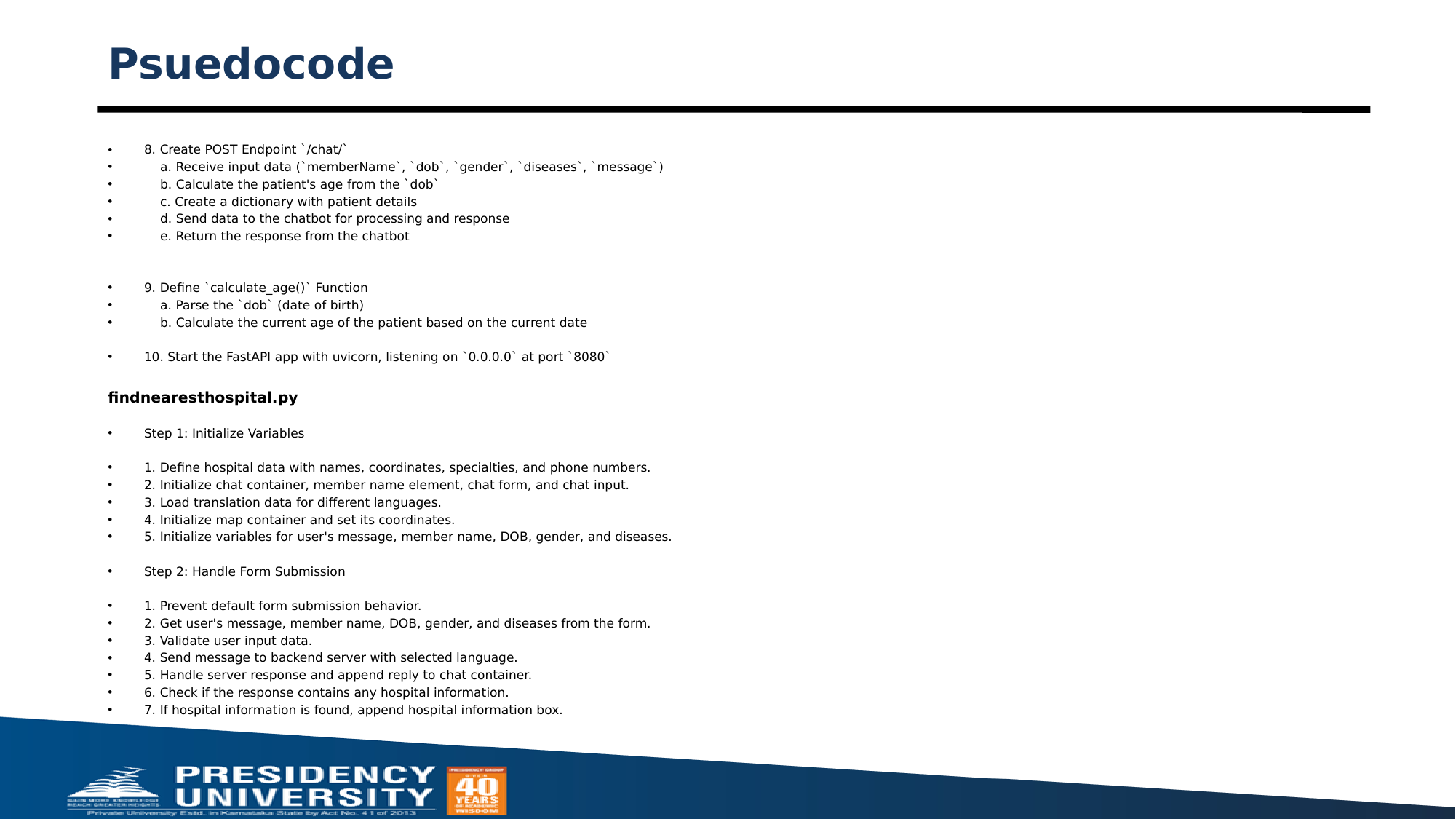

# Psuedocode
8. Create POST Endpoint `/chat/`
    a. Receive input data (`memberName`, `dob`, `gender`, `diseases`, `message`)
    b. Calculate the patient's age from the `dob`
    c. Create a dictionary with patient details
    d. Send data to the chatbot for processing and response
    e. Return the response from the chatbot

9. Define `calculate_age()` Function
    a. Parse the `dob` (date of birth)
    b. Calculate the current age of the patient based on the current date

10. Start the FastAPI app with uvicorn, listening on `0.0.0.0` at port `8080`

findnearesthospital.py

Step 1: Initialize Variables

1. Define hospital data with names, coordinates, specialties, and phone numbers.
2. Initialize chat container, member name element, chat form, and chat input.
3. Load translation data for different languages.
4. Initialize map container and set its coordinates.
5. Initialize variables for user's message, member name, DOB, gender, and diseases.

Step 2: Handle Form Submission

1. Prevent default form submission behavior.
2. Get user's message, member name, DOB, gender, and diseases from the form.
3. Validate user input data.
4. Send message to backend server with selected language.
5. Handle server response and append reply to chat container.
6. Check if the response contains any hospital information.
7. If hospital information is found, append hospital information box.